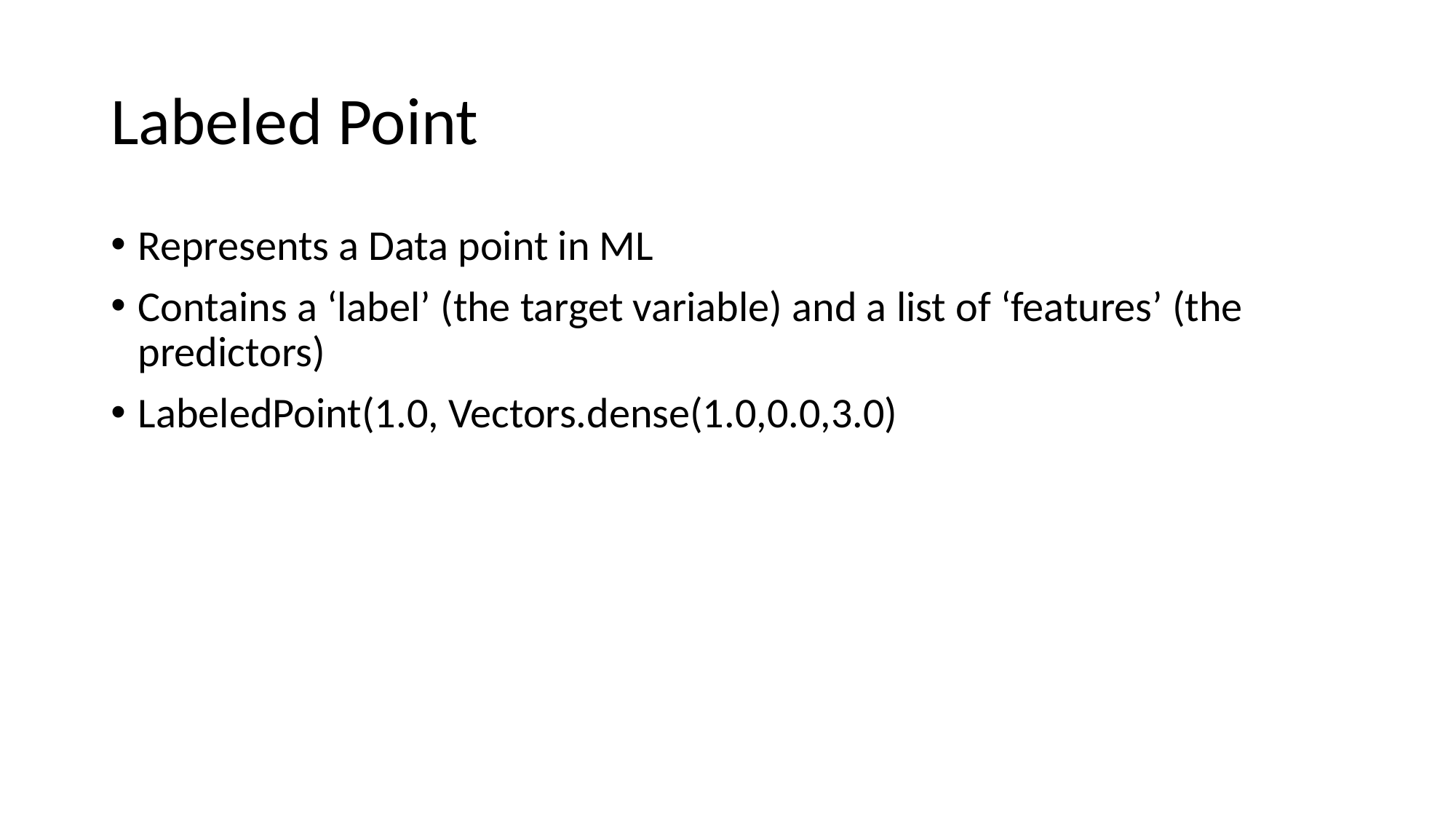

# Labeled Point
Represents a Data point in ML
Contains a ‘label’ (the target variable) and a list of ‘features’ (the predictors)
LabeledPoint(1.0, Vectors.dense(1.0,0.0,3.0)